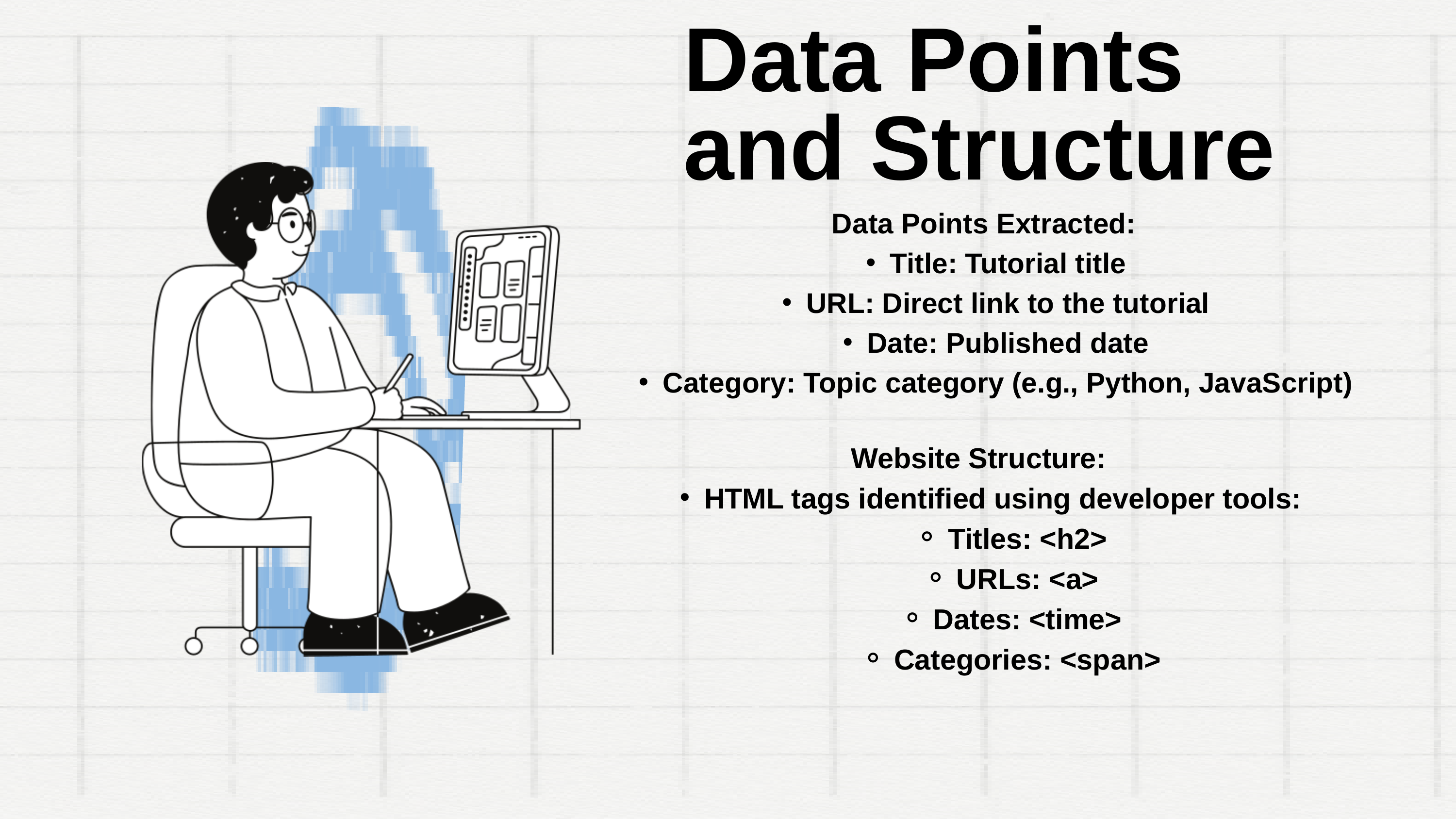

Data Points and Structure

Data Points Extracted:
Title: Tutorial title
URL: Direct link to the tutorial
Date: Published date
Category: Topic category (e.g., Python, JavaScript)

Website Structure:
HTML tags identified using developer tools:
Titles: <h2>
URLs: <a>
Dates: <time>
Categories: <span>